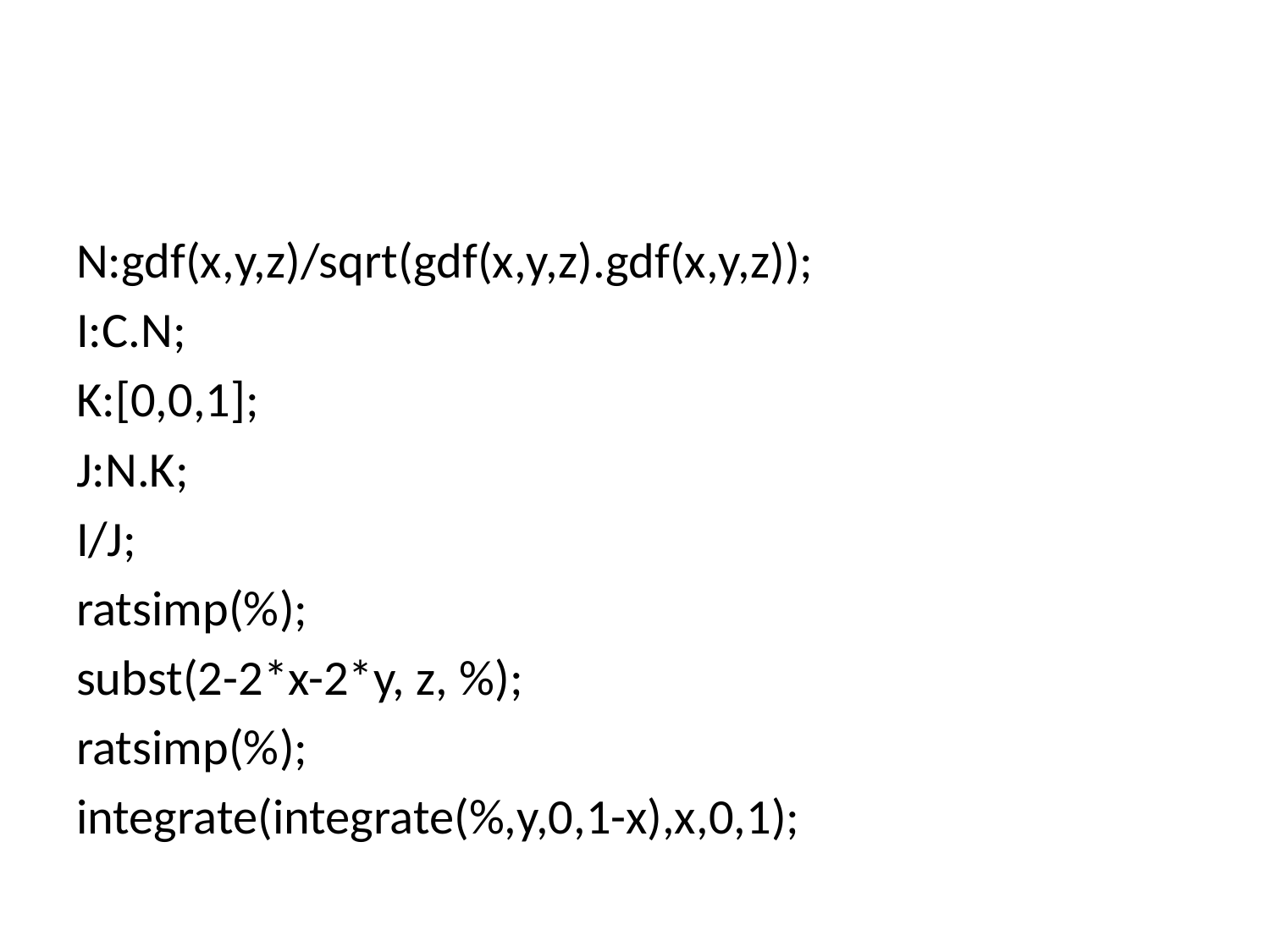

#
N:gdf(x,y,z)/sqrt(gdf(x,y,z).gdf(x,y,z));
I:C.N;
K:[0,0,1];
J:N.K;
I/J;
ratsimp(%);
subst(2-2*x-2*y, z, %);
ratsimp(%);
integrate(integrate(%,y,0,1-x),x,0,1);